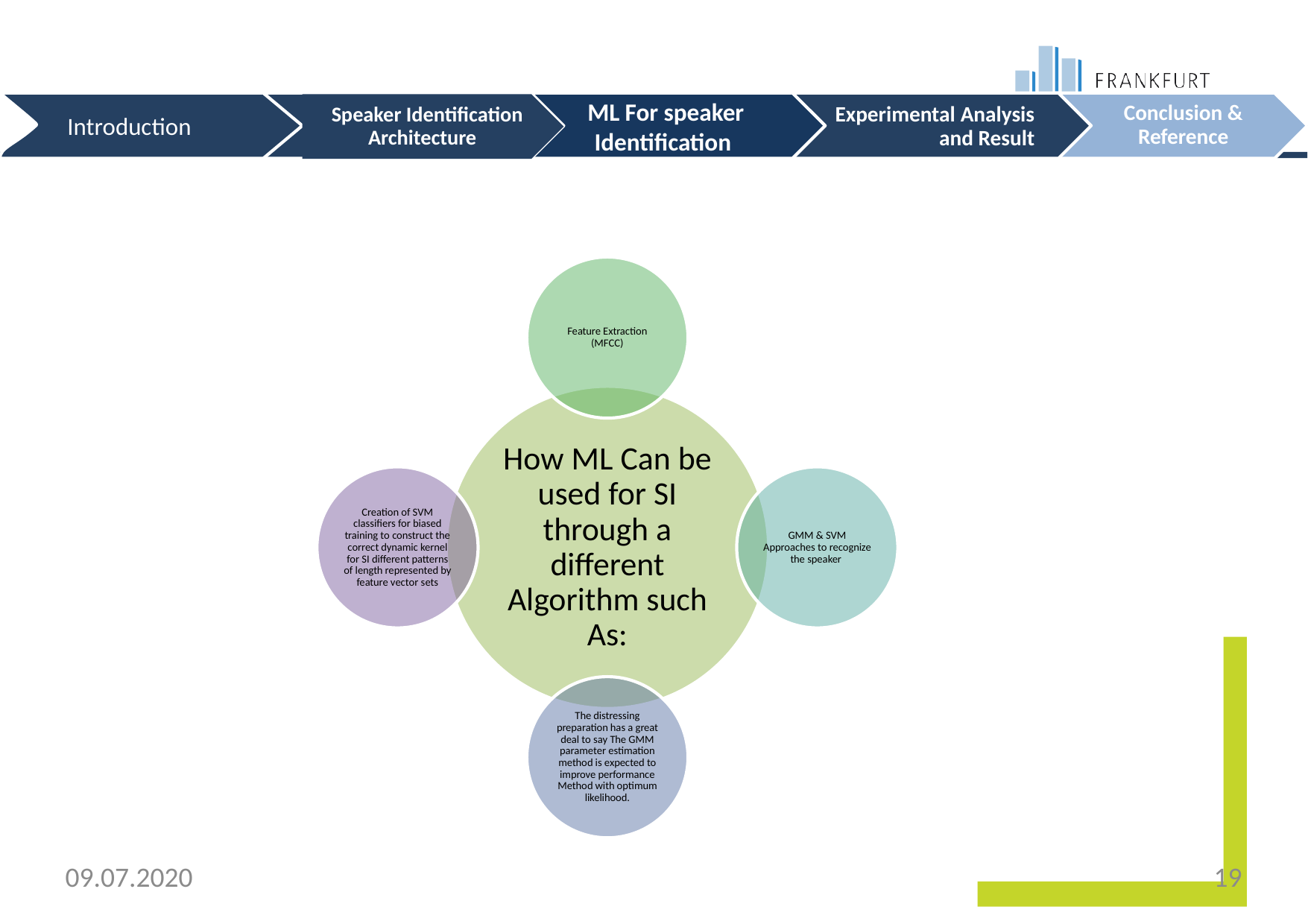

Conclusion & Reference
Introduction

ML For speaker Identification

Experimental Analysis and Result
 Speaker Identification Architecture
How ML Can be used for SI through a different Algorithm such As:
Feature Extraction (MFCC)
GMM & SVM Approaches to recognize the speaker
The distressing preparation has a great deal to say The GMM parameter estimation method is expected to improve performance Method with optimum likelihood.
Creation of SVM classifiers for biased training to construct the correct dynamic kernel for SI different patterns of length represented by feature vector sets
09.07.2020
19